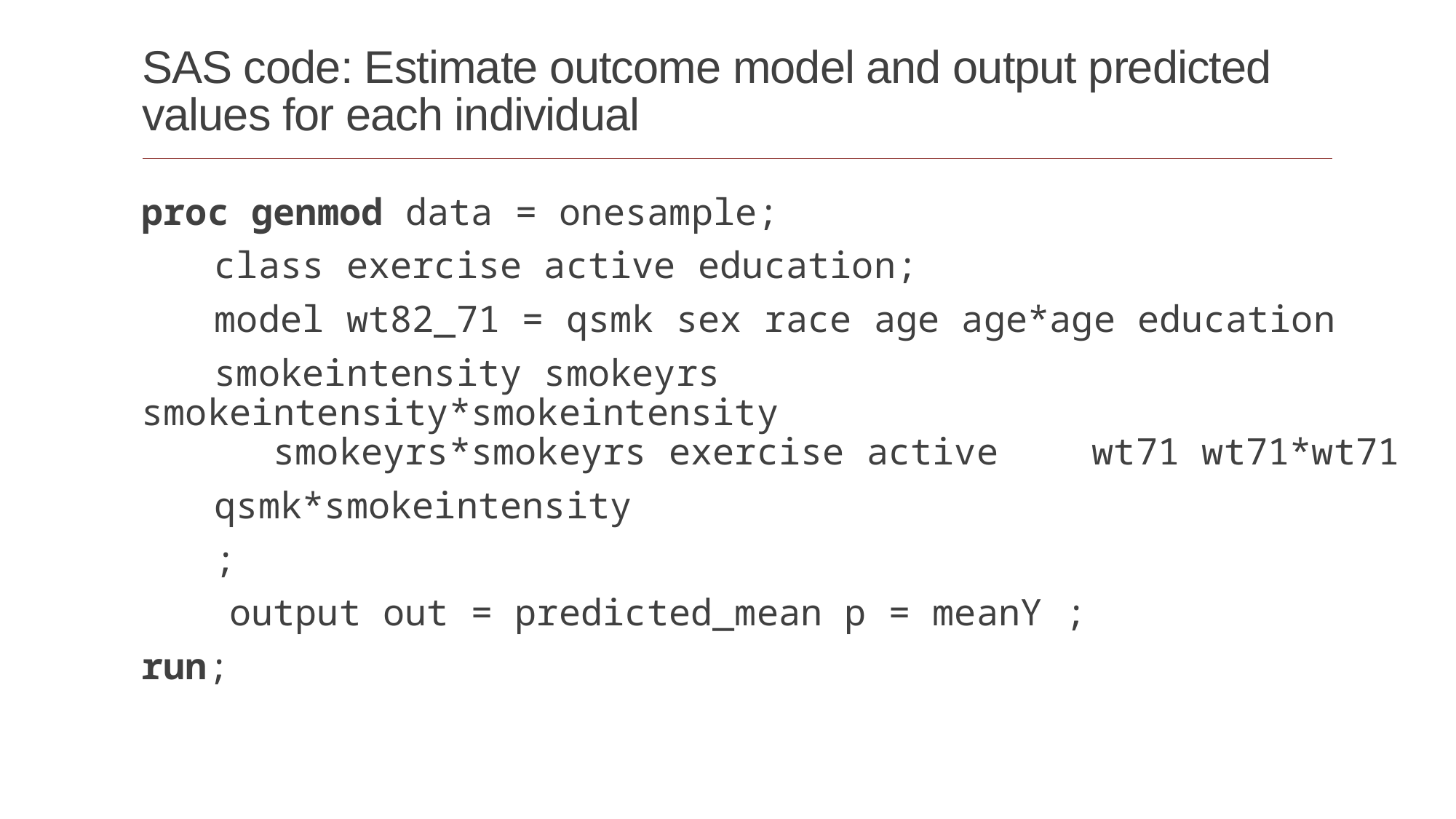

# SAS code: Estimate outcome model and output predicted values for each individual
proc genmod data = onesample;
	class exercise active education;
	model wt82_71 = qsmk sex race age age*age education
				smokeintensity smokeyrs 				         smokeintensity*smokeintensity  	              	              smokeyrs*smokeyrs exercise active 				wt71 wt71*wt71
				qsmk*smokeintensity
				;
    output out = predicted_mean p = meanY ;
run;